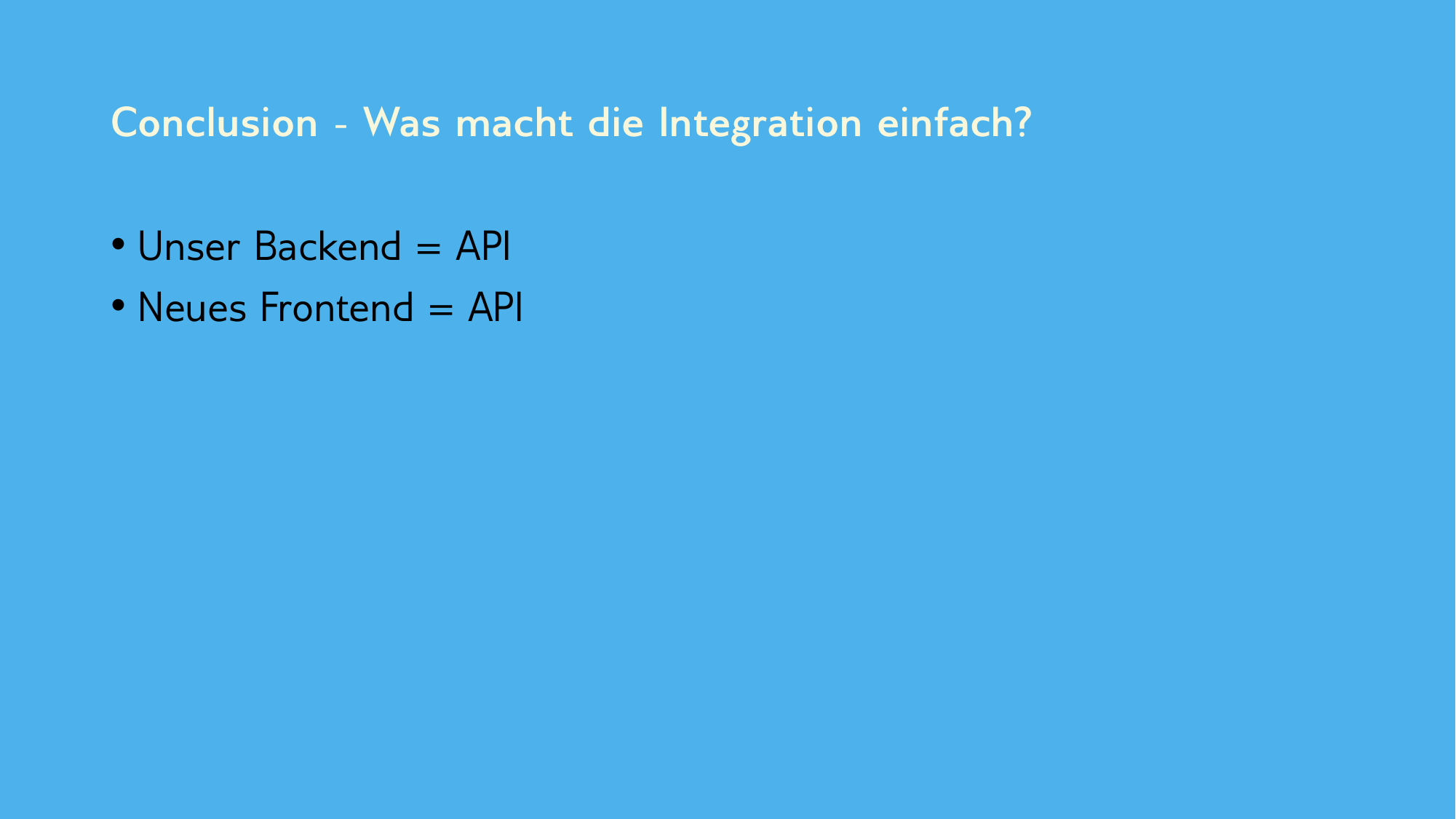

# Conclusion - Was macht die Integration einfach?
Unser Backend = API
Neues Frontend = API